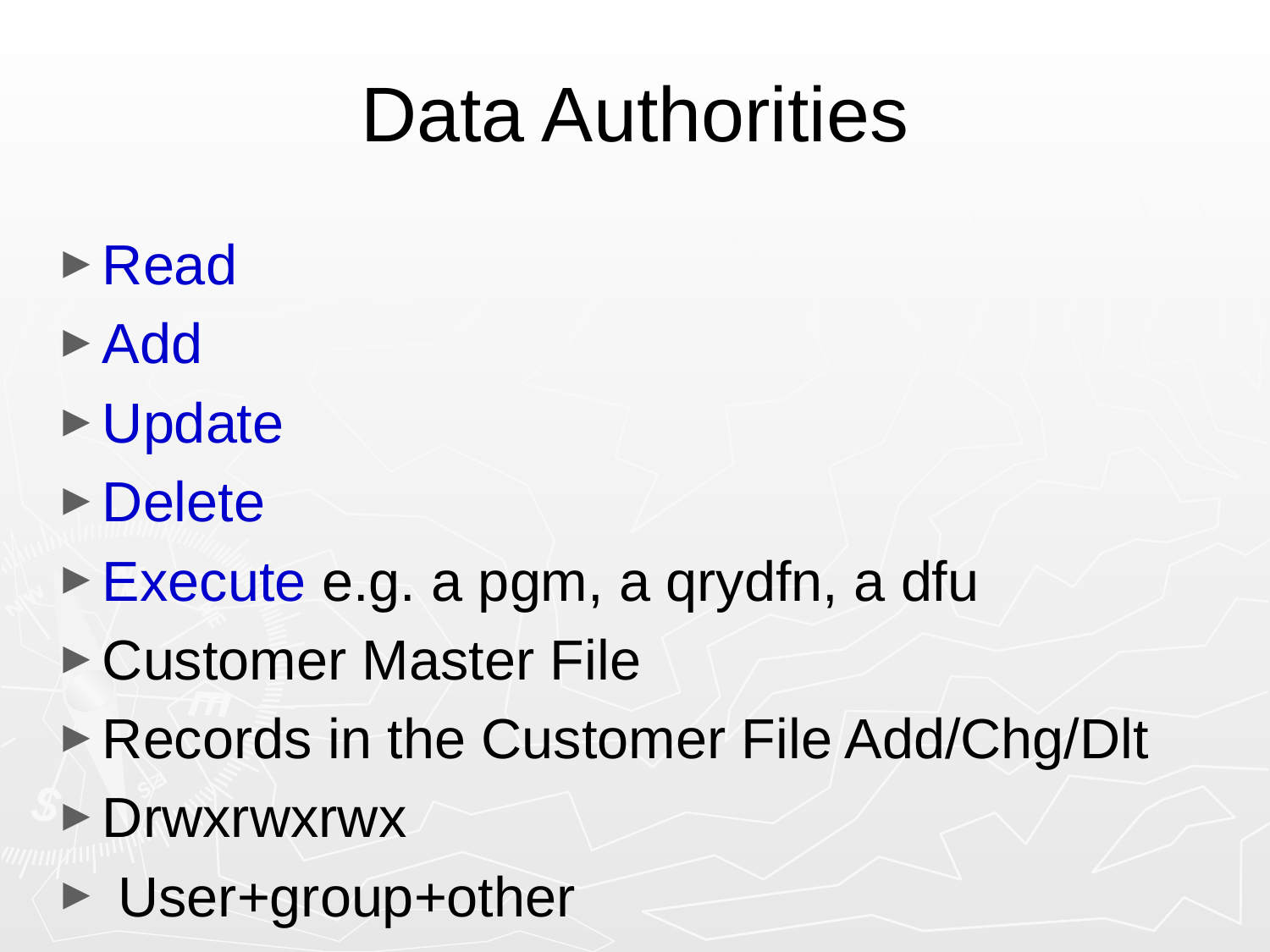

# Data Authorities
Read
Add
Update
Delete
Execute e.g. a pgm, a qrydfn, a dfu
Customer Master File
Records in the Customer File Add/Chg/Dlt
Drwxrwxrwx
 User+group+other
Chmod 777